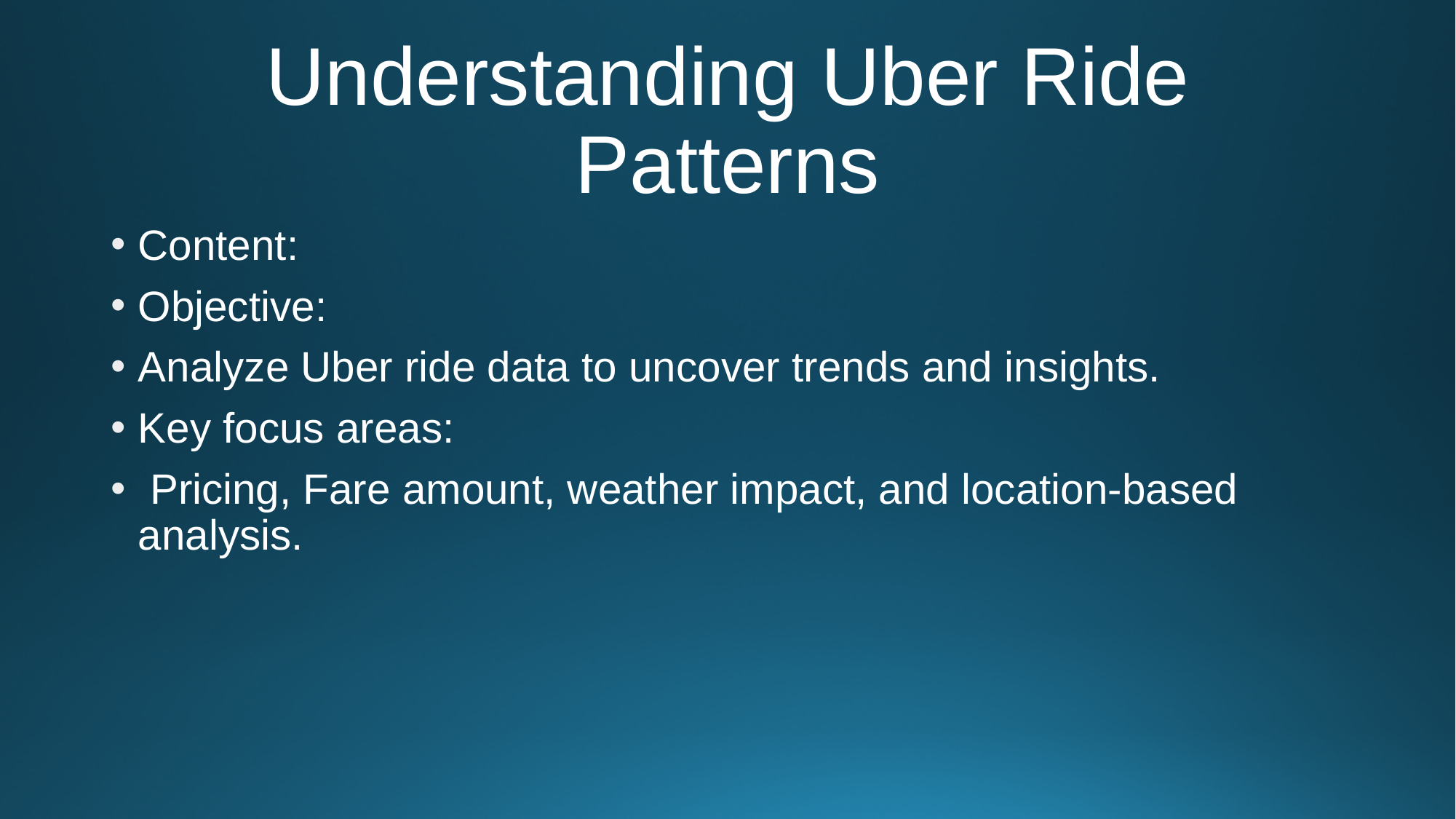

# Understanding Uber Ride Patterns
Content:
Objective:
Analyze Uber ride data to uncover trends and insights.
Key focus areas:
 Pricing, Fare amount, weather impact, and location-based analysis.